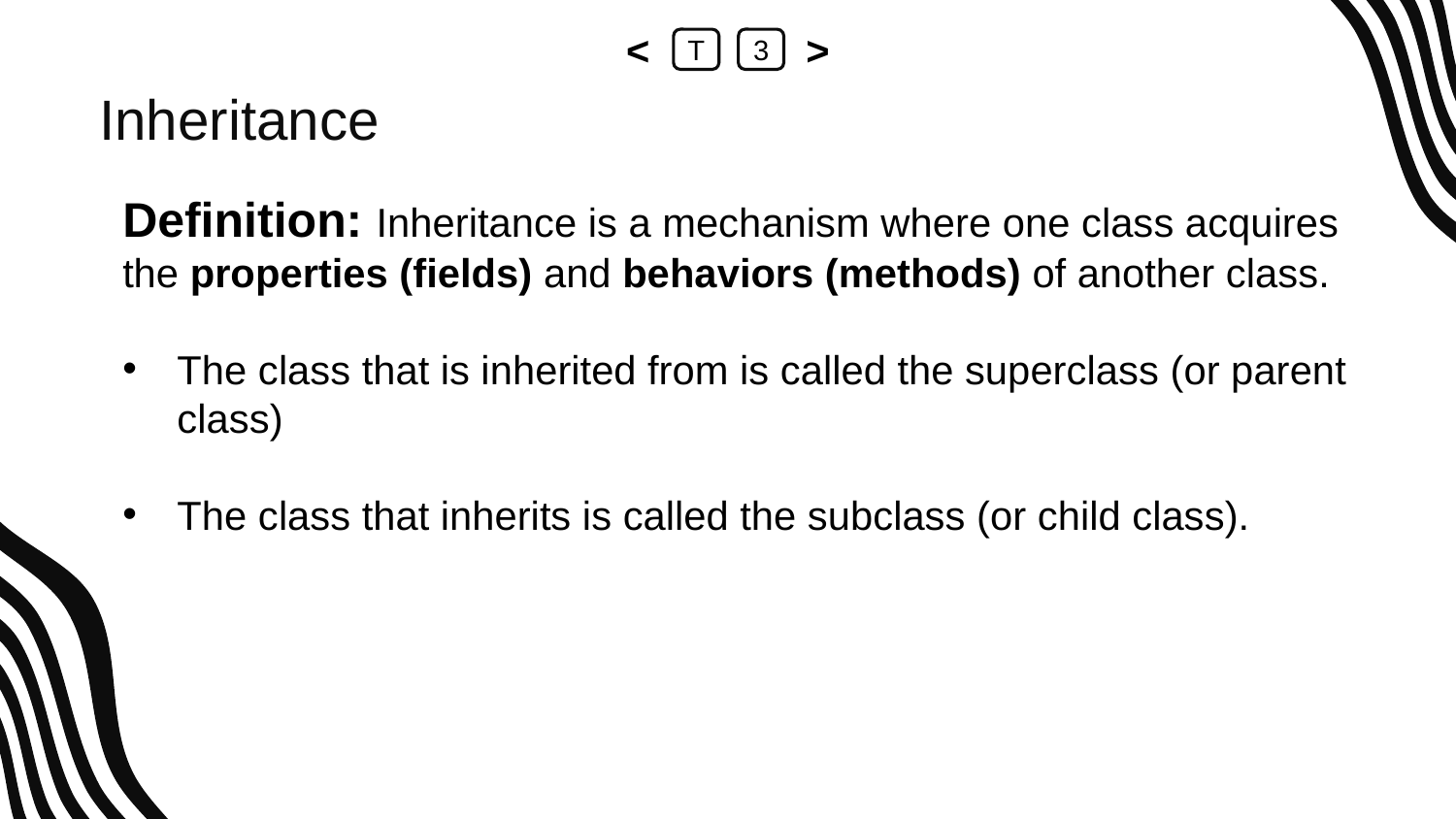

<
T
3
>
# Inheritance
Definition: Inheritance is a mechanism where one class acquires the properties (fields) and behaviors (methods) of another class.

The class that is inherited from is called the superclass (or parent class)

The class that inherits is called the subclass (or child class).